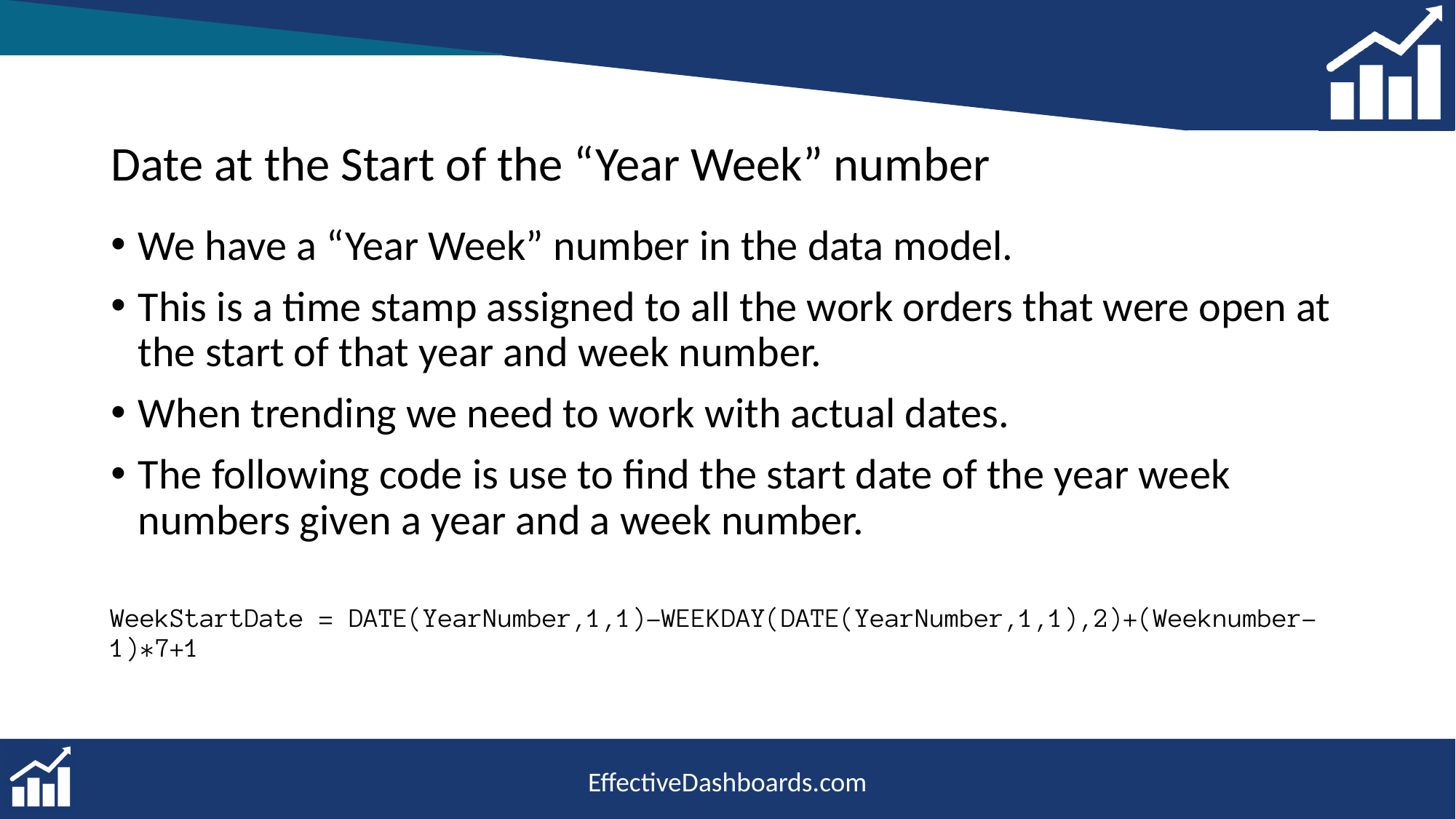

# Date at the Start of the “Year Week” number
We have a “Year Week” number in the data model.
This is a time stamp assigned to all the work orders that were open at the start of that year and week number.
When trending we need to work with actual dates.
The following code is use to find the start date of the year week numbers given a year and a week number.

WeekStartDate = DATE(YearNumber,1,1)-WEEKDAY(DATE(YearNumber,1,1),2)+(Weeknumber-1)*7+1